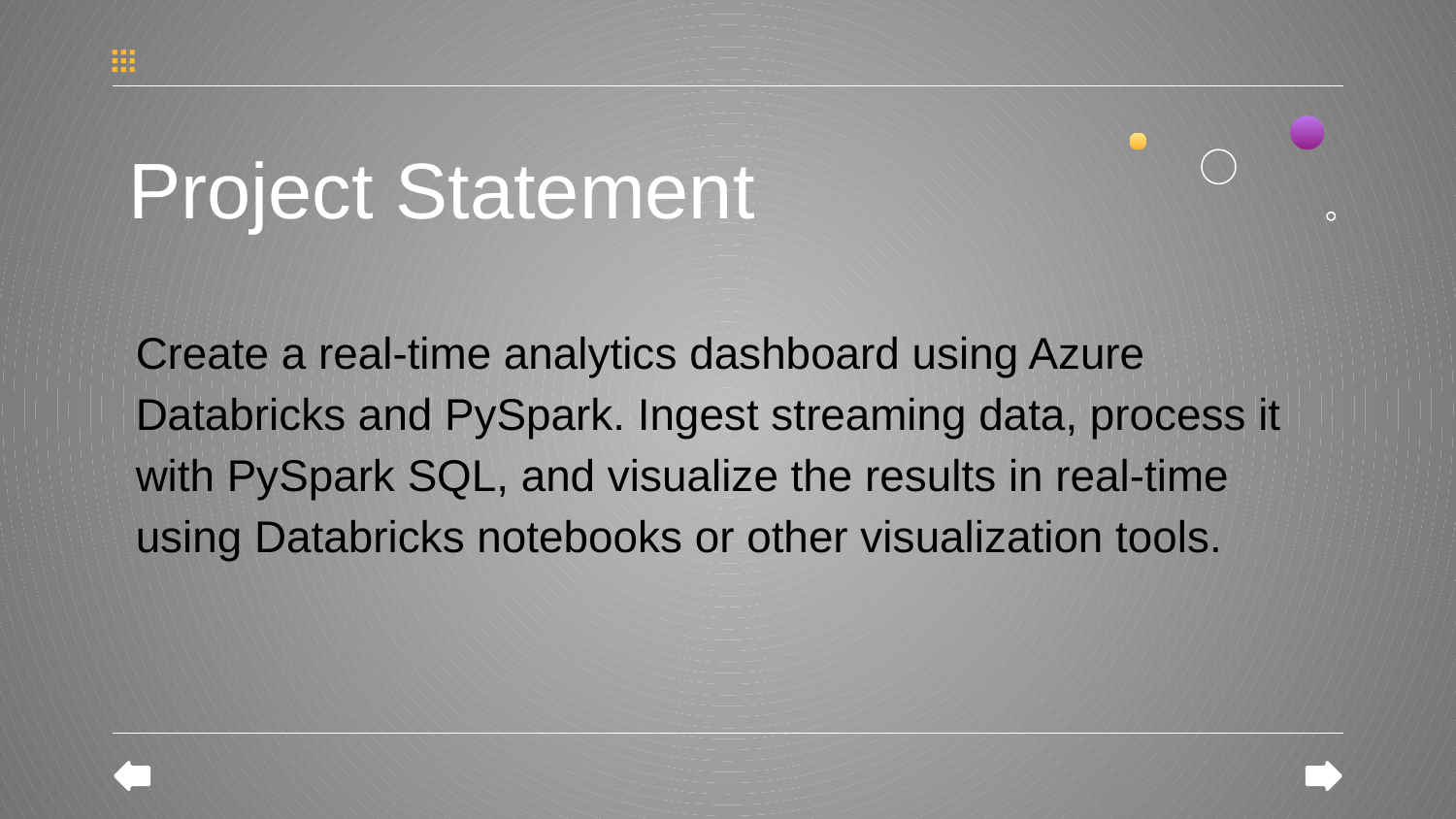

# Project Statement

Create a real-time analytics dashboard using Azure Databricks and PySpark. Ingest streaming data, process it with PySpark SQL, and visualize the results in real-time using Databricks notebooks or other visualization tools.